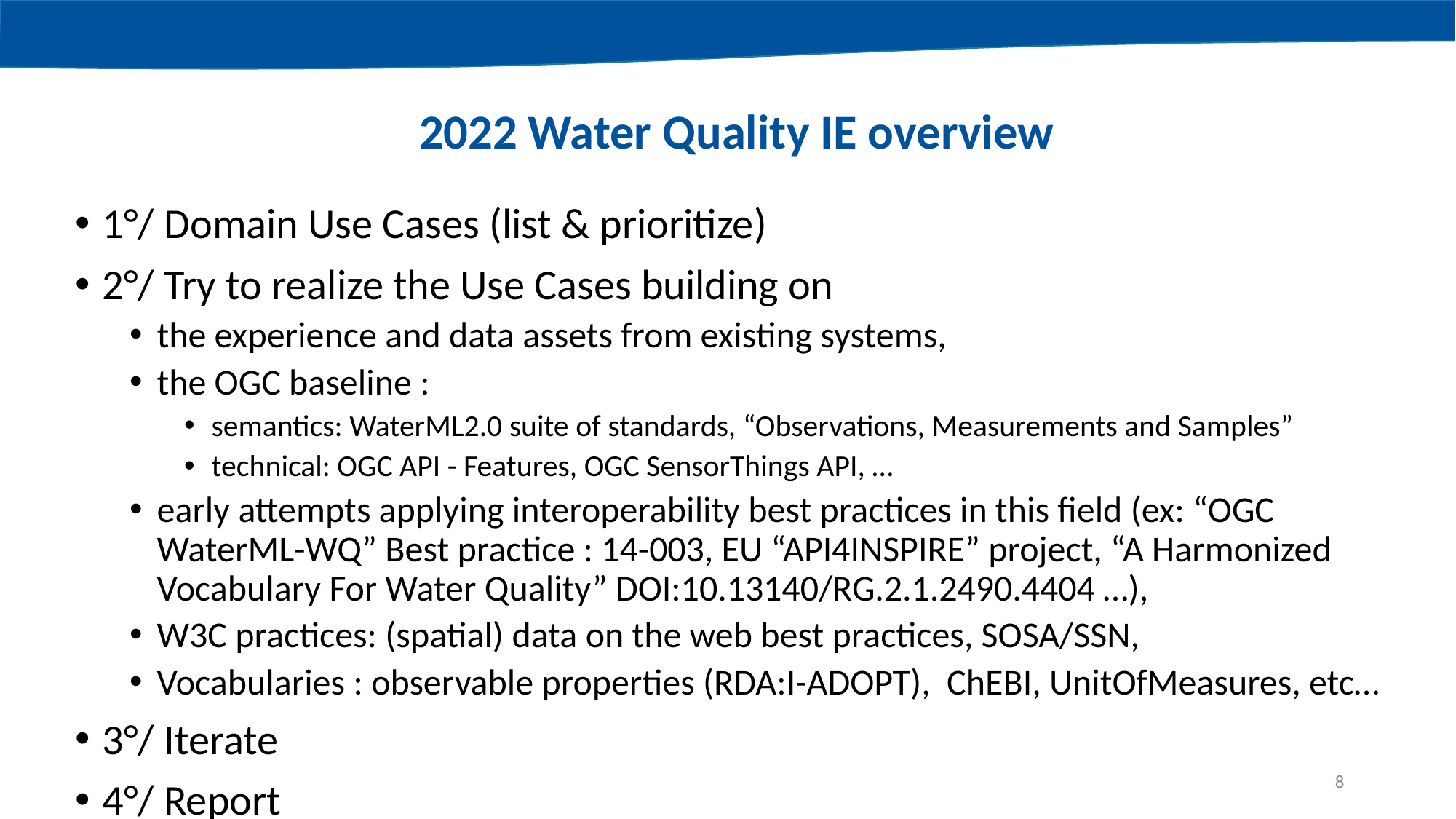

2022 Water Quality IE overview
1°/ Domain Use Cases (list & prioritize)
2°/ Try to realize the Use Cases building on
the experience and data assets from existing systems,
the OGC baseline :
semantics: WaterML2.0 suite of standards, “Observations, Measurements and Samples”
technical: OGC API - Features, OGC SensorThings API, …
early attempts applying interoperability best practices in this field (ex: “OGC WaterML-WQ” Best practice : 14-003, EU “API4INSPIRE” project, “A Harmonized Vocabulary For Water Quality” DOI:10.13140/RG.2.1.2490.4404 …),
W3C practices: (spatial) data on the web best practices, SOSA/SSN,
Vocabularies : observable properties (RDA:I-ADOPT),  ChEBI, UnitOfMeasures, etc…
3°/ Iterate
4°/ Report
8